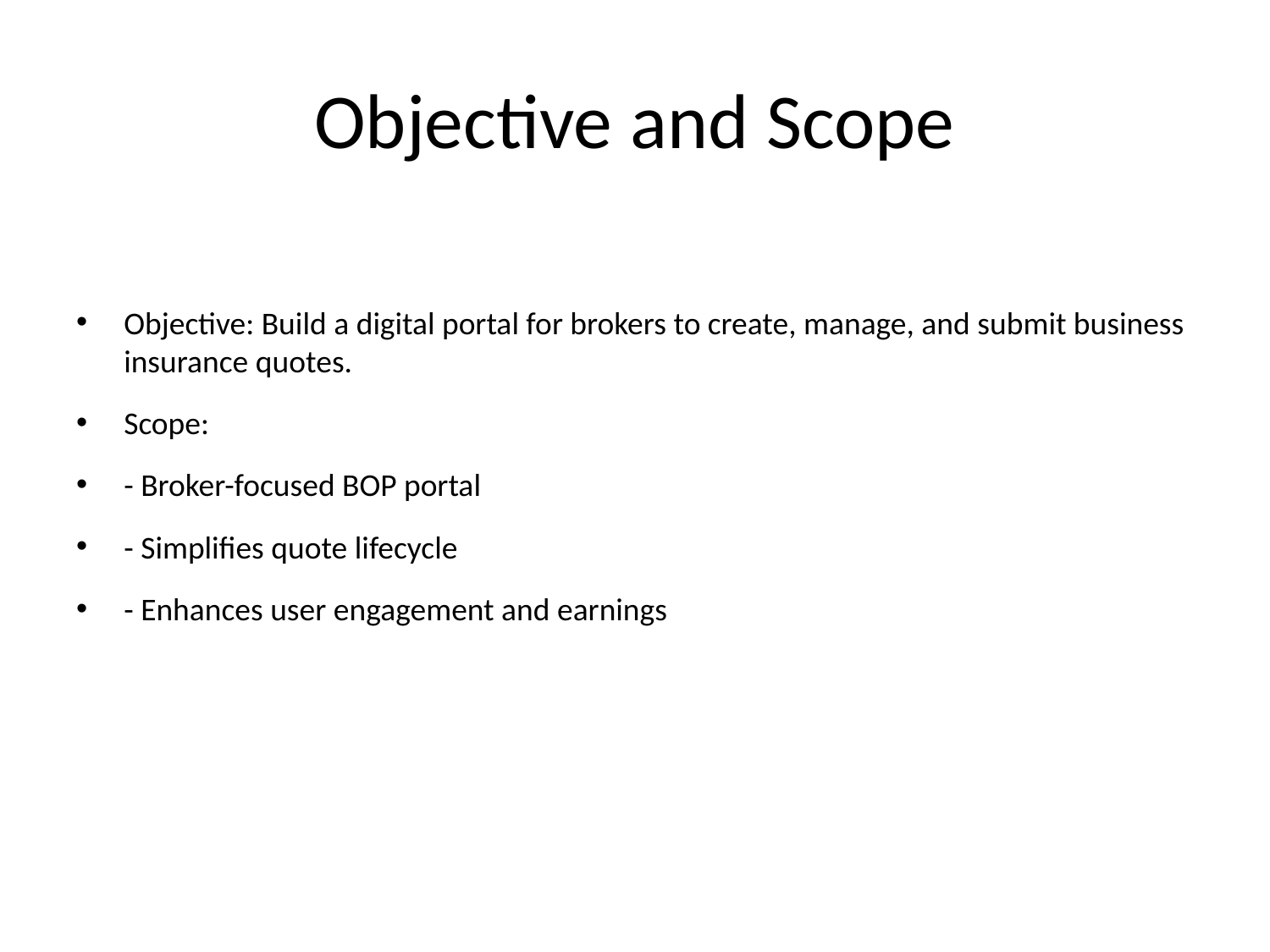

# Objective and Scope

Objective: Build a digital portal for brokers to create, manage, and submit business insurance quotes.
Scope:
- Broker-focused BOP portal
- Simplifies quote lifecycle
- Enhances user engagement and earnings